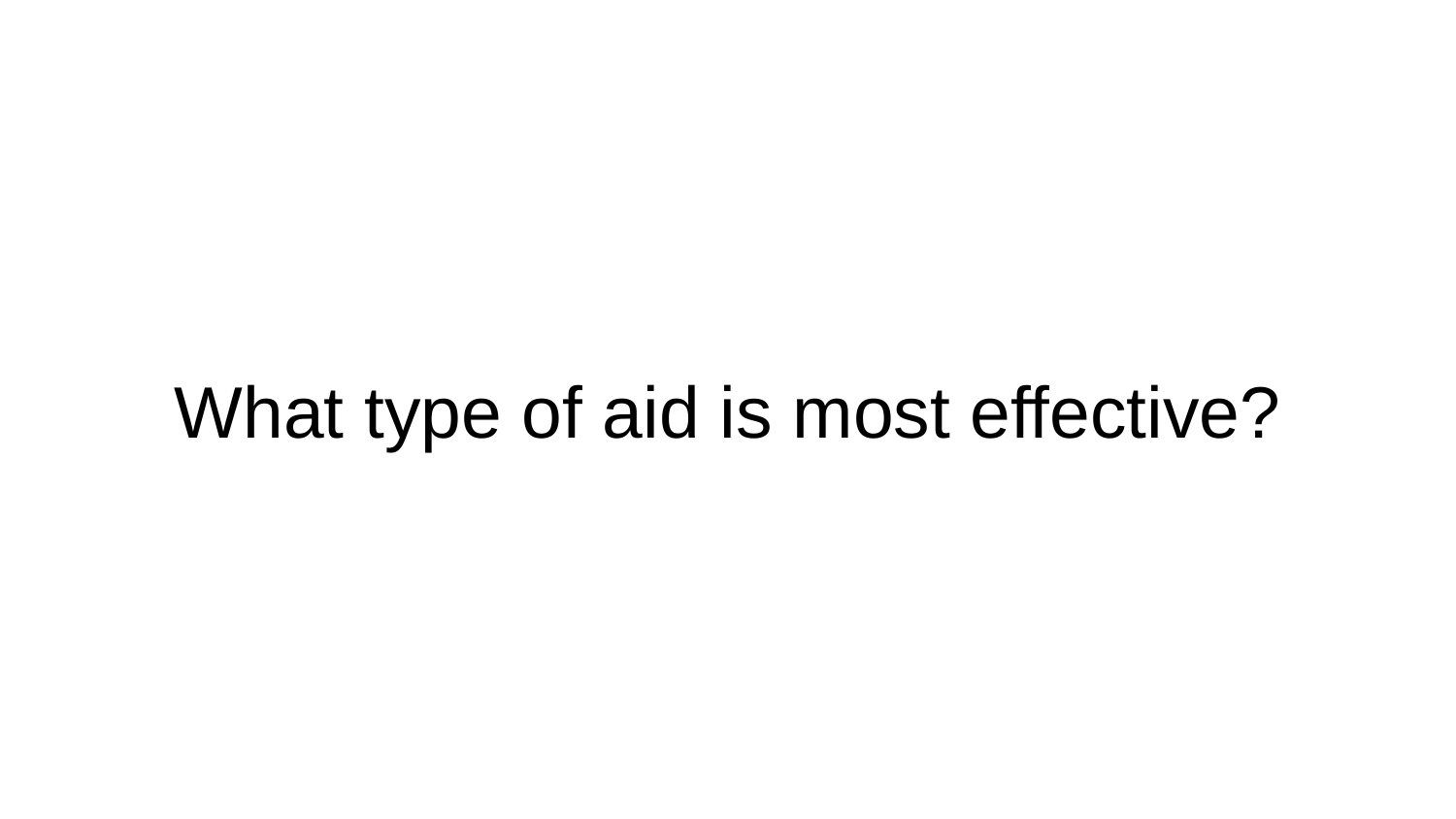

# What type of aid is most effective?